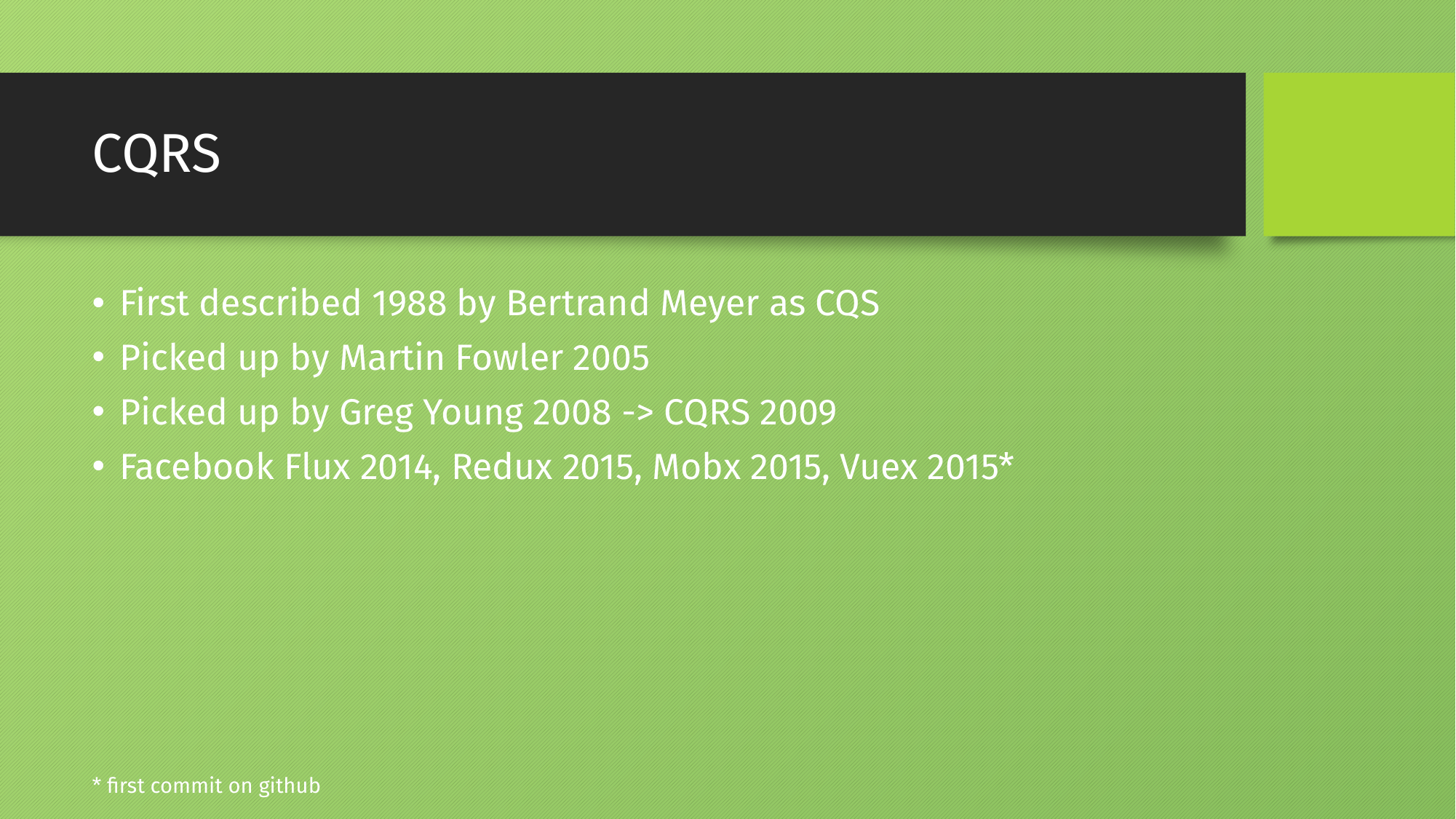

# CQRS
First described 1988 by Bertrand Meyer as CQS
Picked up by Martin Fowler 2005
Picked up by Greg Young 2008 -> CQRS 2009
Facebook Flux 2014, Redux 2015, Mobx 2015, Vuex 2015*

* first commit on github